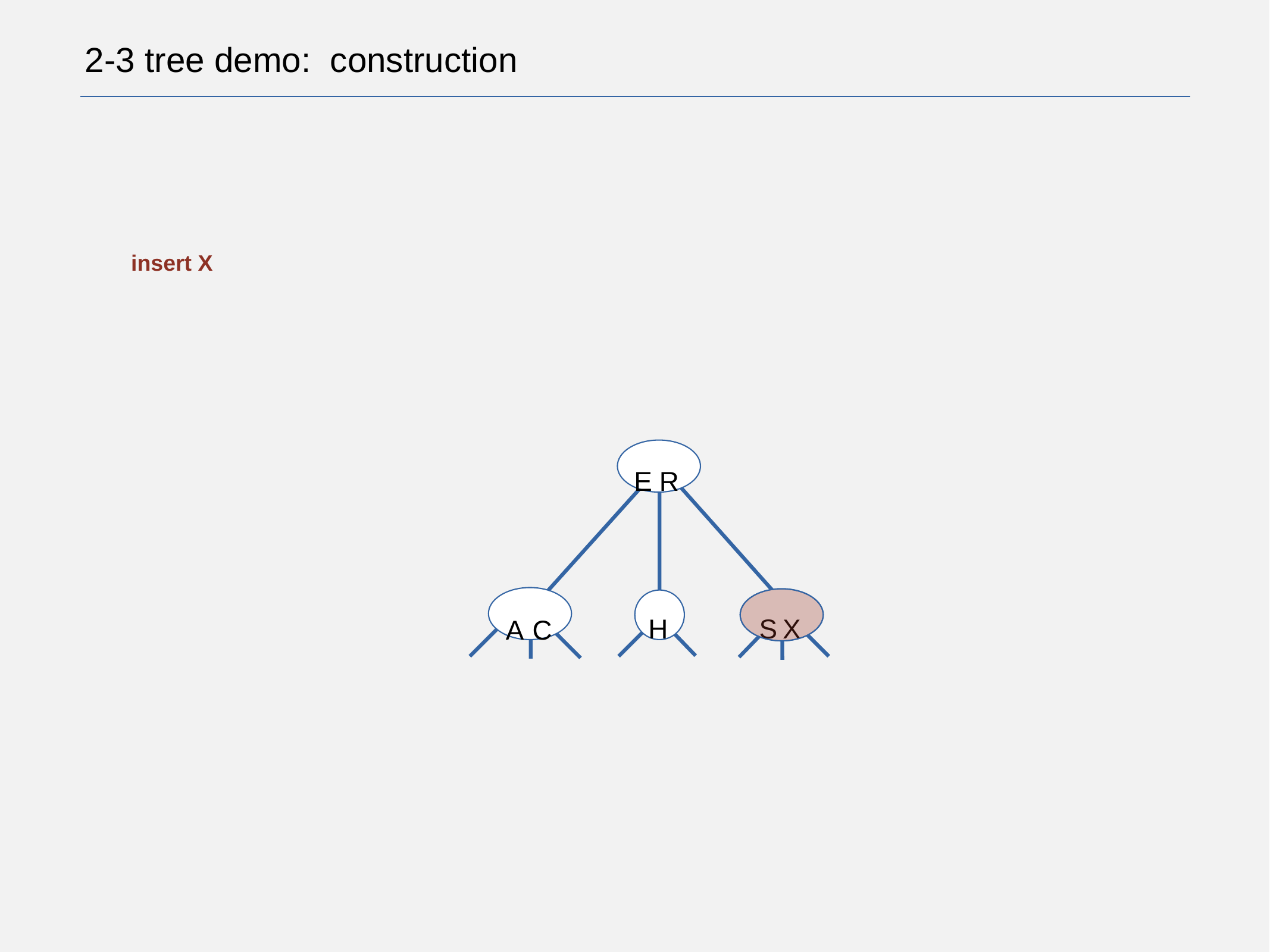

# 2-3 tree demo:  construction
insert X

E
R

H
S
X
A
C